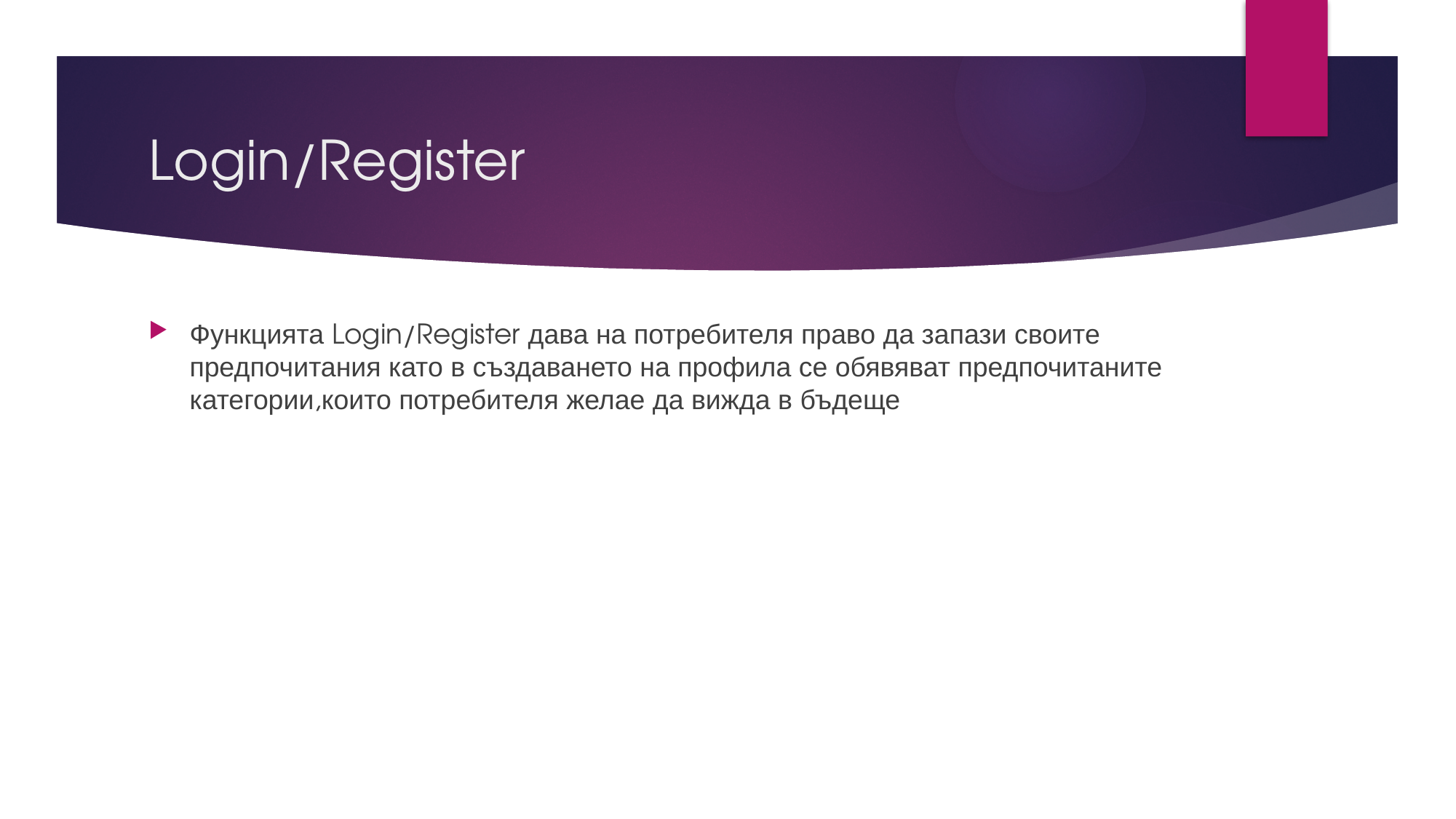

# Login/Register
Функцията Login/Register дава на потребителя право да запази своите предпочитания като в създаването на профила се обявяват предпочитаните категории,които потребителя желае да вижда в бъдеще